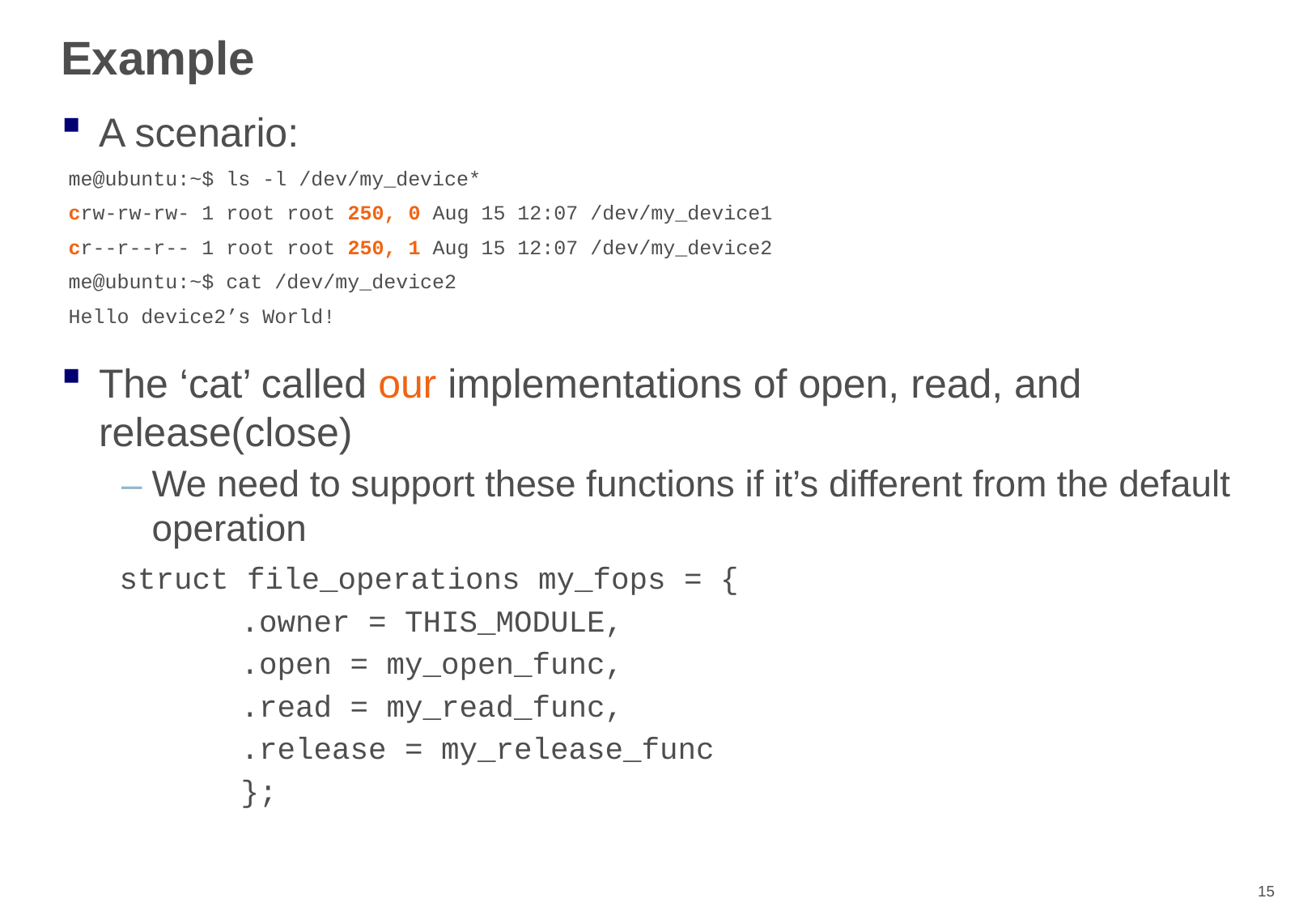

# Example
A scenario:
me@ubuntu:~$ ls -l /dev/my_device*
crw-rw-rw- 1 root root 250, 0 Aug 15 12:07 /dev/my_device1
cr--r--r-- 1 root root 250, 1 Aug 15 12:07 /dev/my_device2
me@ubuntu:~$ cat /dev/my_device2
Hello device2’s World!
The ‘cat’ called our implementations of open, read, and release(close)
We need to support these functions if it’s different from the default operation

struct file_operations my_fops = {
	.owner = THIS_MODULE,
	.open = my_open_func,
	.read = my_read_func,
	.release = my_release_func
	};